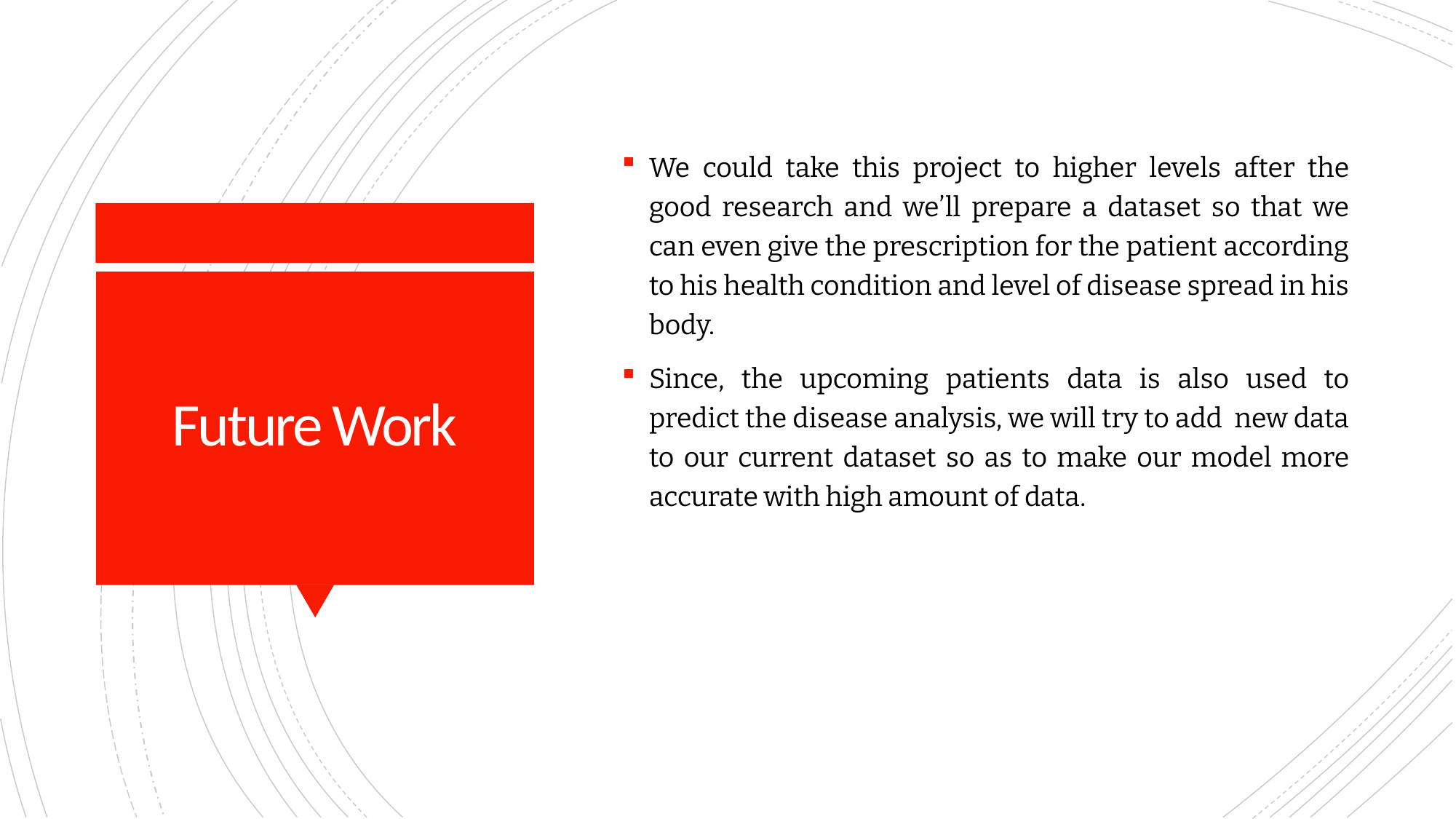

We could take this project to higher levels after the good research and we’ll prepare a dataset so that we can even give the prescription for the patient according to his health condition and level of disease spread in his body.
Since, the upcoming patients data is also used to predict the disease analysis, we will try to add  new data to our current dataset so as to make our model more accurate with high amount of data.

# Future Work